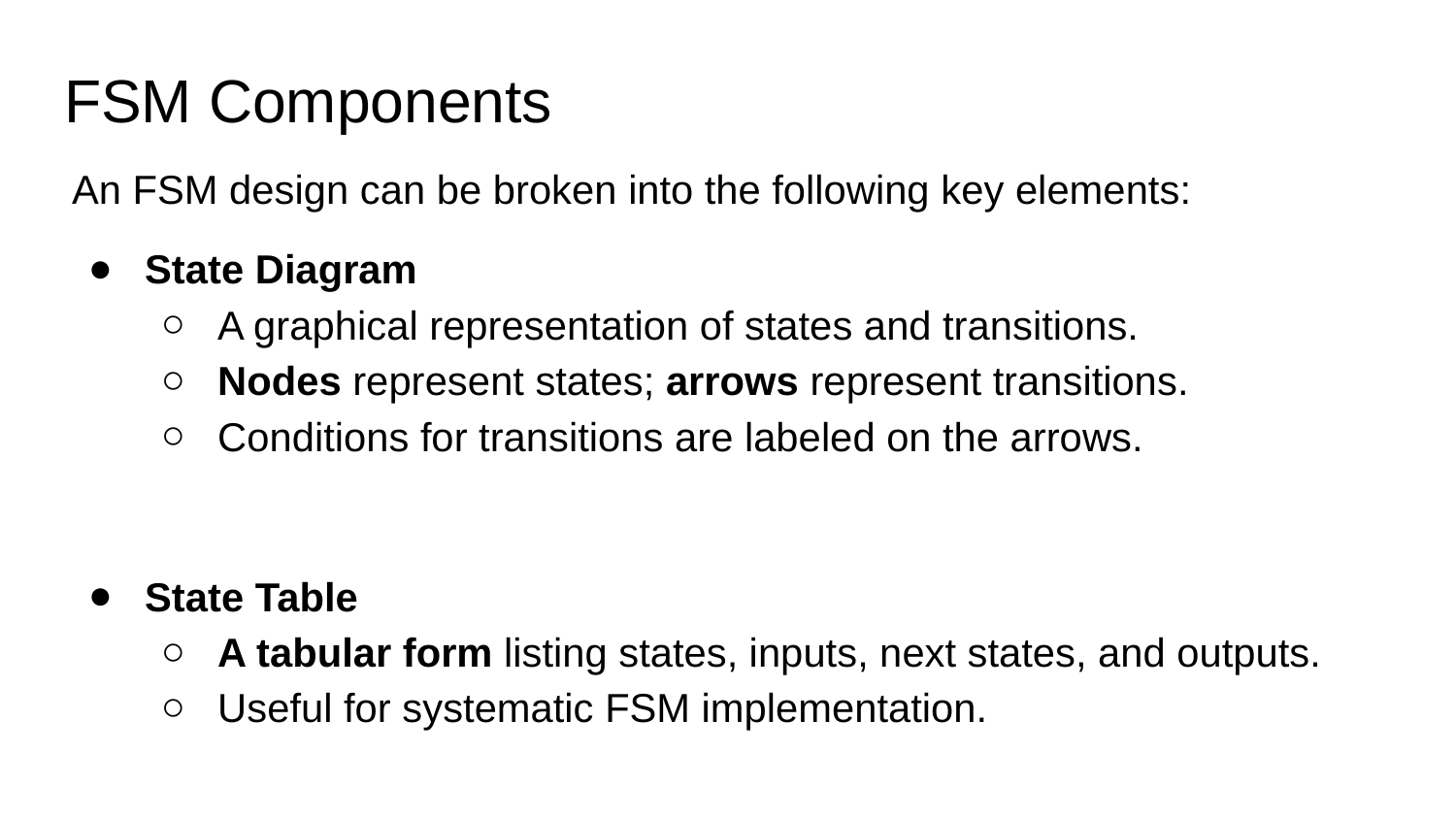

FSM Components
An FSM design can be broken into the following key elements:
State Diagram
A graphical representation of states and transitions.
Nodes represent states; arrows represent transitions.
Conditions for transitions are labeled on the arrows.

State Table
A tabular form listing states, inputs, next states, and outputs.
Useful for systematic FSM implementation.